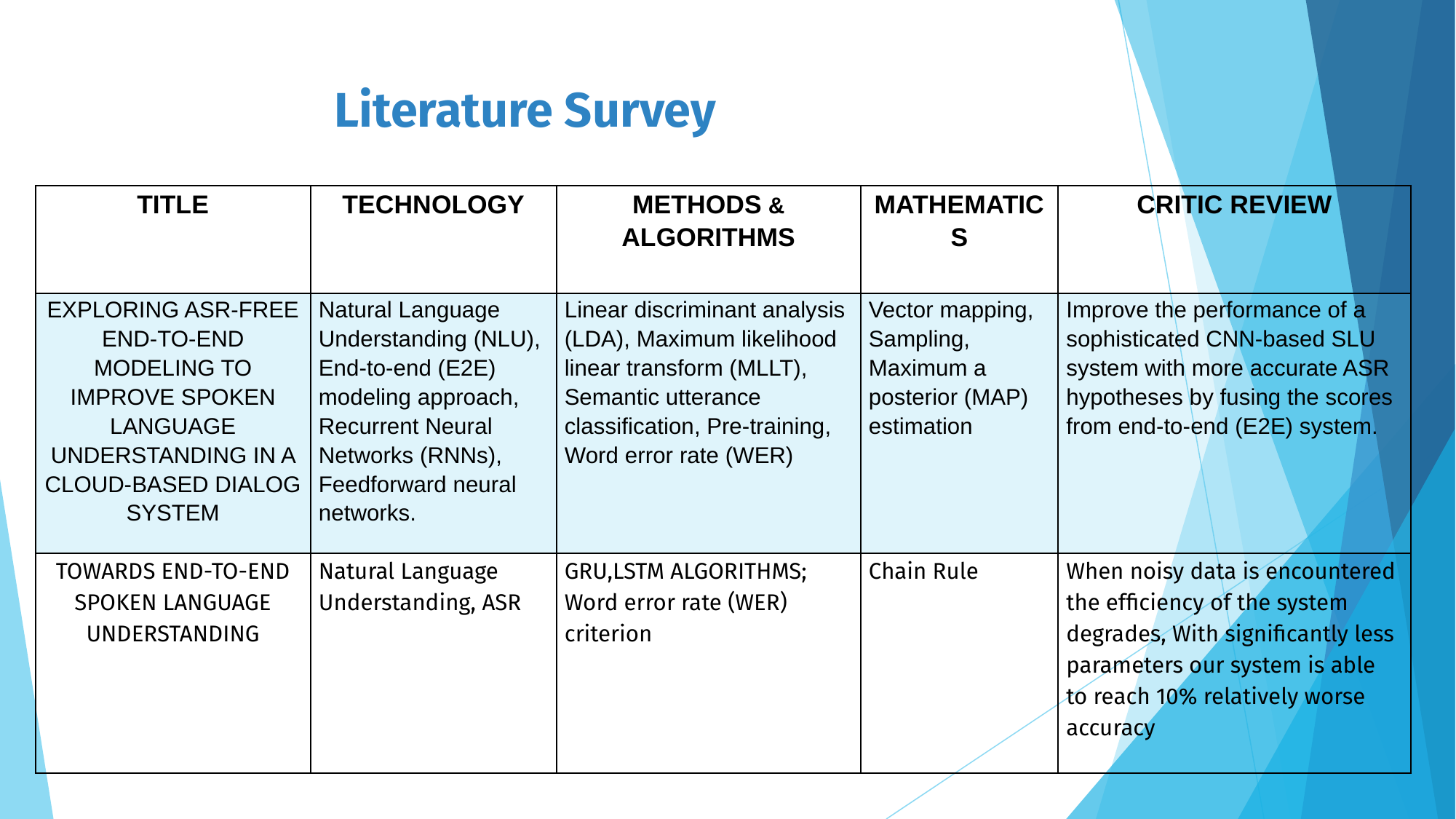

# Literature Survey
| TITLE | TECHNOLOGY | METHODS & ALGORITHMS | MATHEMATICS | CRITIC REVIEW |
| --- | --- | --- | --- | --- |
| EXPLORING ASR-FREE END-TO-END MODELING TO IMPROVE SPOKEN LANGUAGE UNDERSTANDING IN A CLOUD-BASED DIALOG SYSTEM | Natural Language Understanding (NLU), End-to-end (E2E) modeling approach, Recurrent Neural Networks (RNNs), Feedforward neural networks. | Linear discriminant analysis (LDA), Maximum likelihood linear transform (MLLT), Semantic utterance classification, Pre-training, Word error rate (WER) | Vector mapping, Sampling, Maximum a posterior (MAP) estimation | Improve the performance of a sophisticated CNN-based SLU system with more accurate ASR hypotheses by fusing the scores from end-to-end (E2E) system. |
| TOWARDS END-TO-END SPOKEN LANGUAGE UNDERSTANDING | Natural Language Understanding, ASR | GRU,LSTM ALGORITHMS; Word error rate (WER) criterion | Chain Rule | When noisy data is encountered the efficiency of the system degrades, With significantly less parameters our system is able to reach 10% relatively worse accuracy |